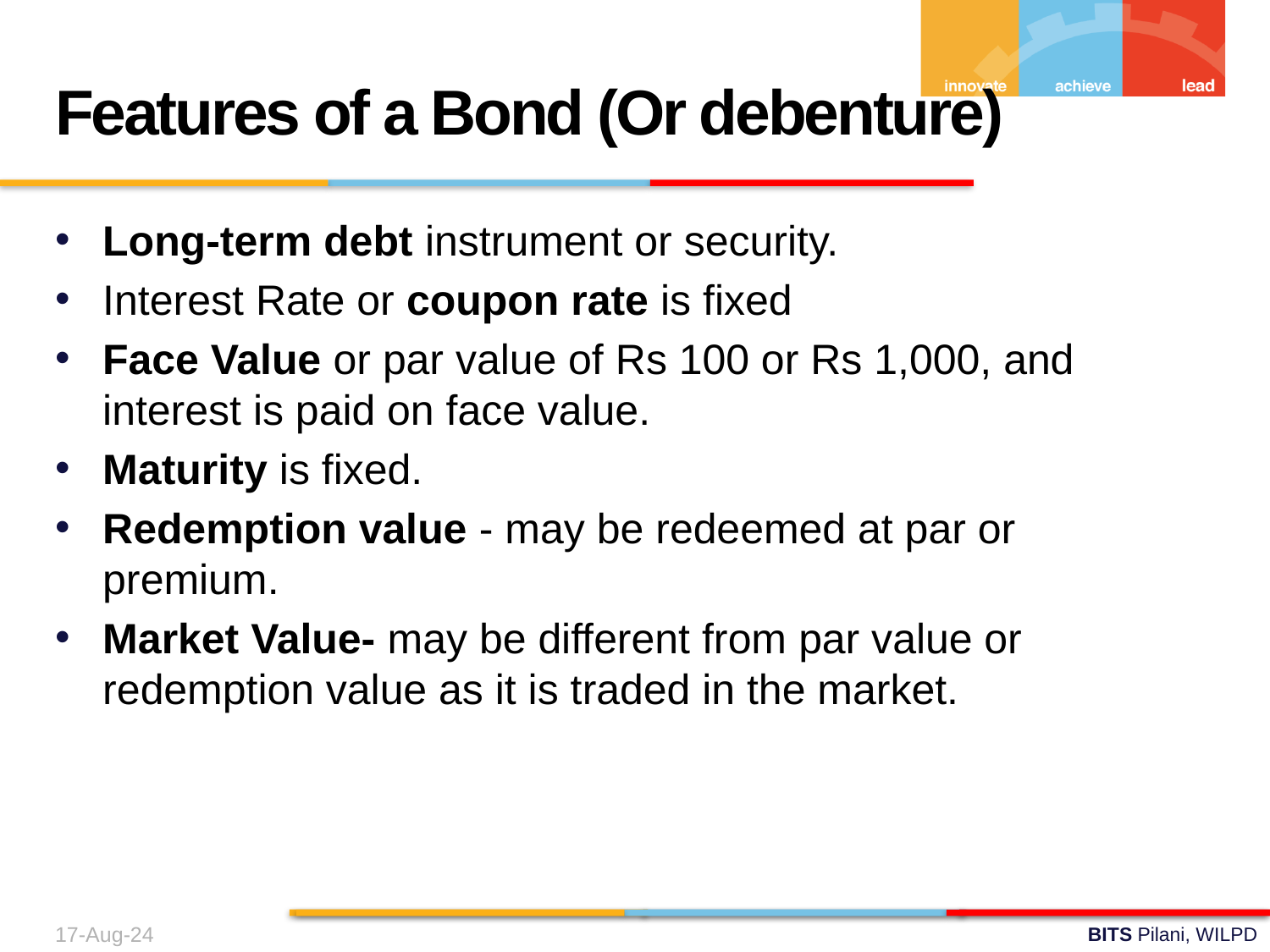

Features of a Bond (Or debenture)
Long-term debt instrument or security.
Interest Rate or coupon rate is fixed
Face Value or par value of Rs 100 or Rs 1,000, and interest is paid on face value.
Maturity is fixed.
Redemption value - may be redeemed at par or premium.
Market Value- may be different from par value or redemption value as it is traded in the market.

17-Aug-24